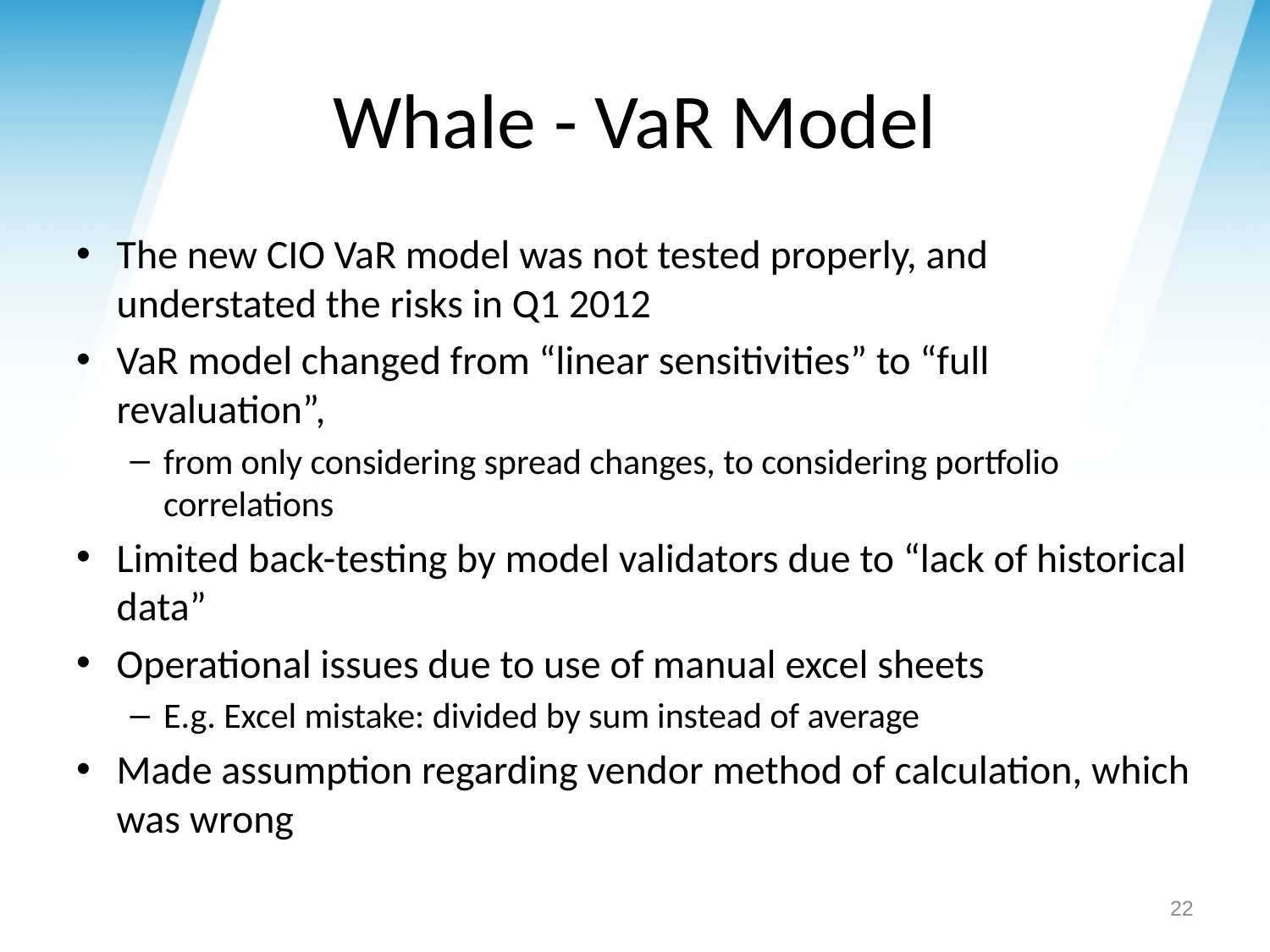

# Whale - VaR Model
The new CIO VaR model was not tested properly, and understated the risks in Q1 2012
VaR model changed from “linear sensitivities” to “full revaluation”,
from only considering spread changes, to considering portfolio correlations
Limited back-testing by model validators due to “lack of historical data”
Operational issues due to use of manual excel sheets
E.g. Excel mistake: divided by sum instead of average
Made assumption regarding vendor method of calculation, which was wrong
22